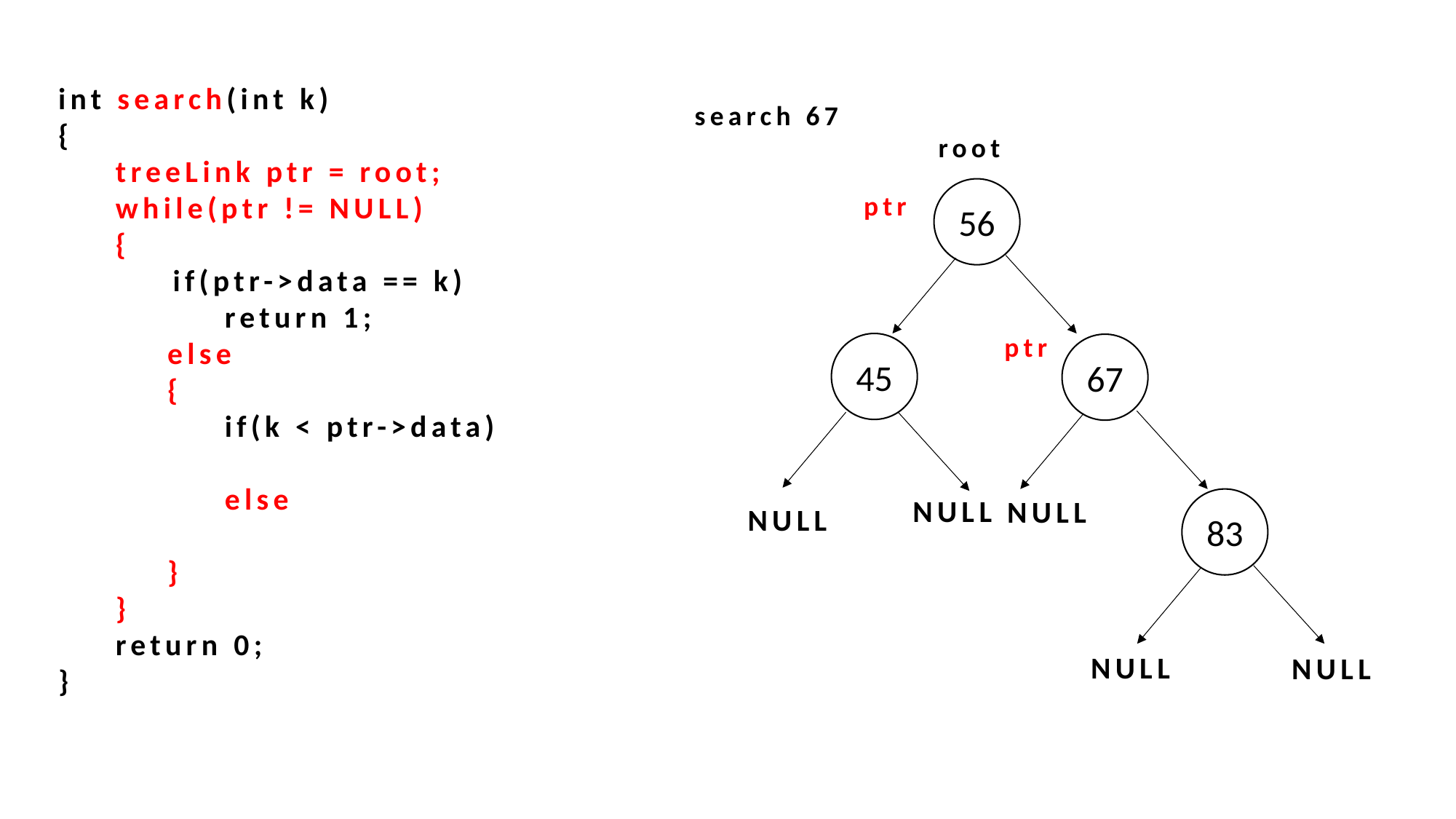

int search(int k)
{
     treeLink ptr = root;
     while(ptr != NULL)
     {
          if(ptr->data == k)
    	     return 1;
    	else
    	{
      	     if(k < ptr->data)

      	     else

    	}
     }
     return 0;
}
search 67
root
56
ptr
ptr
45
67
NULL
NULL
83
NULL
NULL
NULL